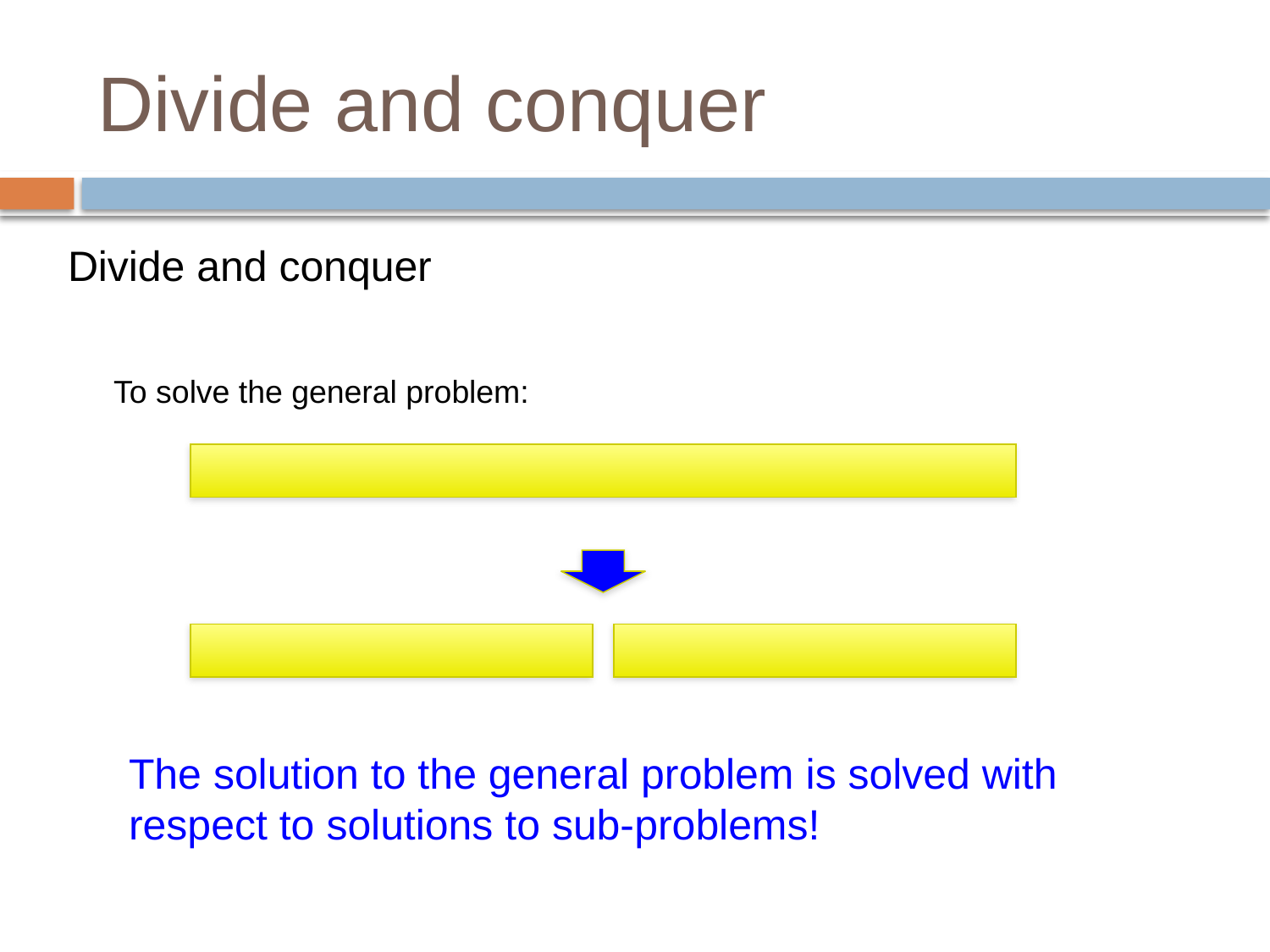

# Divide and conquer
Divide and conquer
To solve the general problem:

The solution to the general problem is solved with respect to solutions to sub-problems!